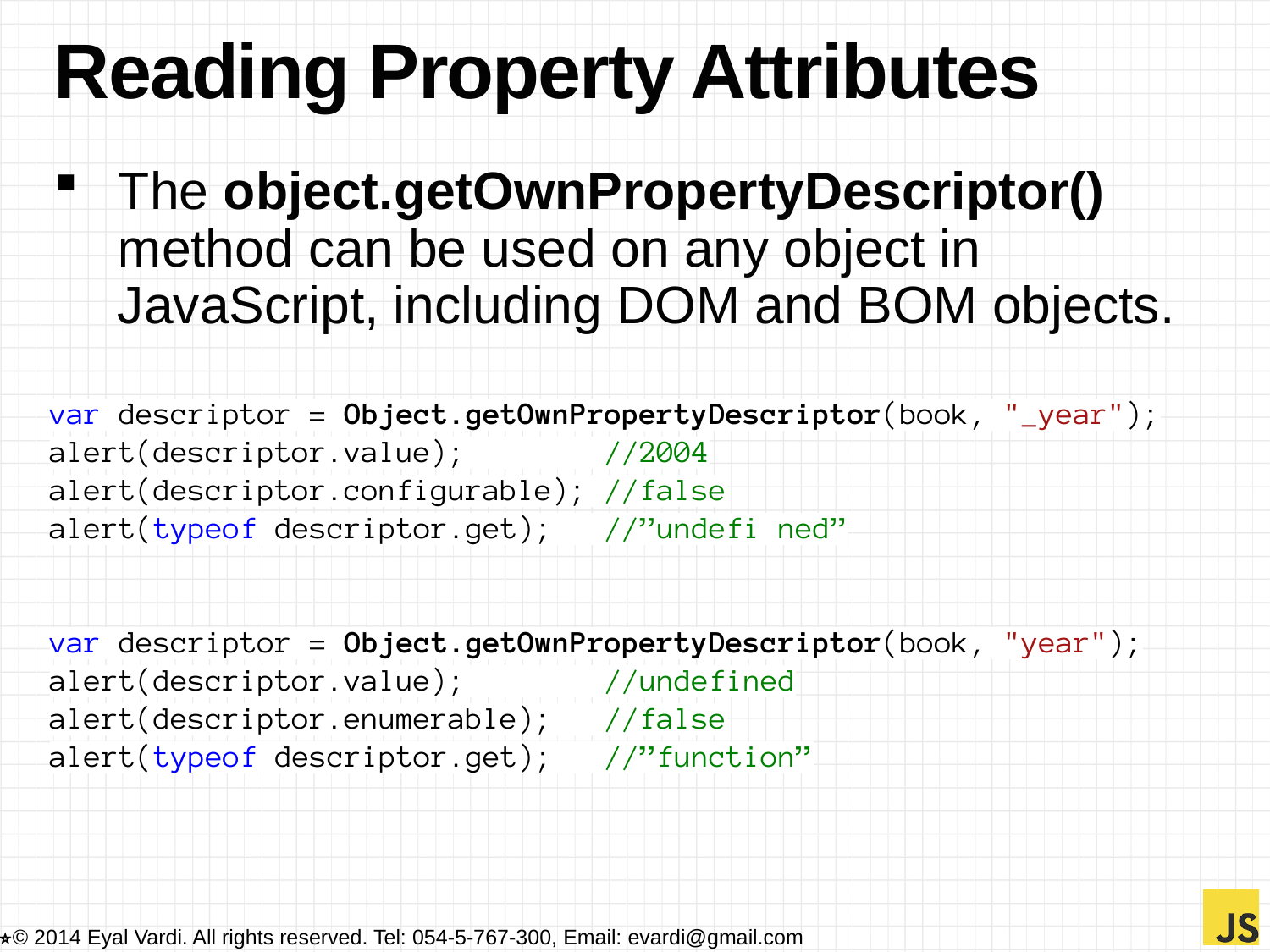

# Reading Property Attributes
The object.getOwnPropertyDescriptor() method can be used on any object in JavaScript, including DOM and BOM objects.
var descriptor = Object.getOwnPropertyDescriptor(book, "_year");
alert(descriptor.value);        //2004
alert(descriptor.configurable); //false
alert(typeof descriptor.get);   //”undefi ned”

var descriptor = Object.getOwnPropertyDescriptor(book, "year");
alert(descriptor.value);        //undefined
alert(descriptor.enumerable);   //false
alert(typeof descriptor.get);   //”function”